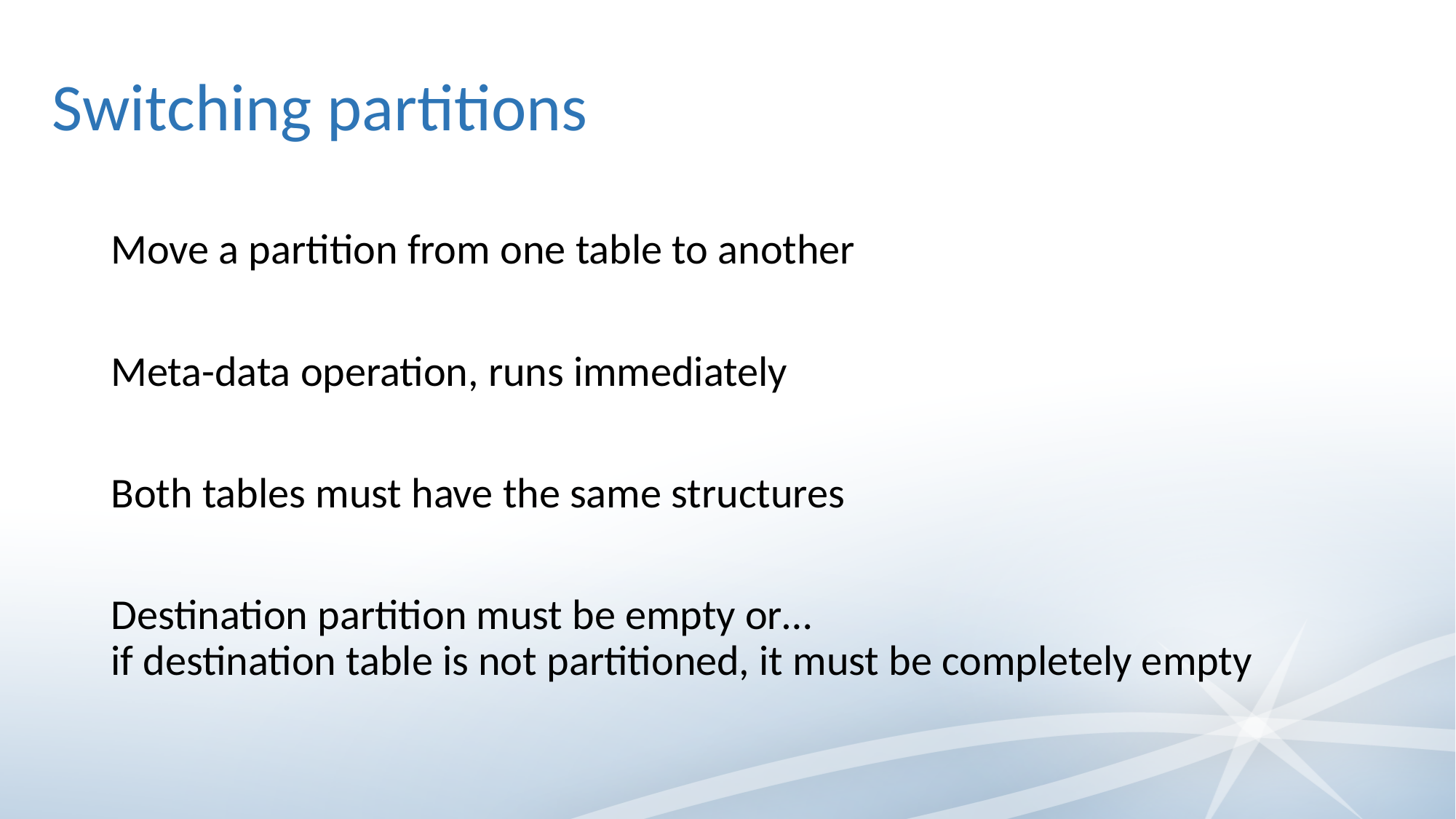

# Switching partitions
Move a partition from one table to another

Meta-data operation, runs immediately

Both tables must have the same structures

Destination partition must be empty or…
if destination table is not partitioned, it must be completely empty